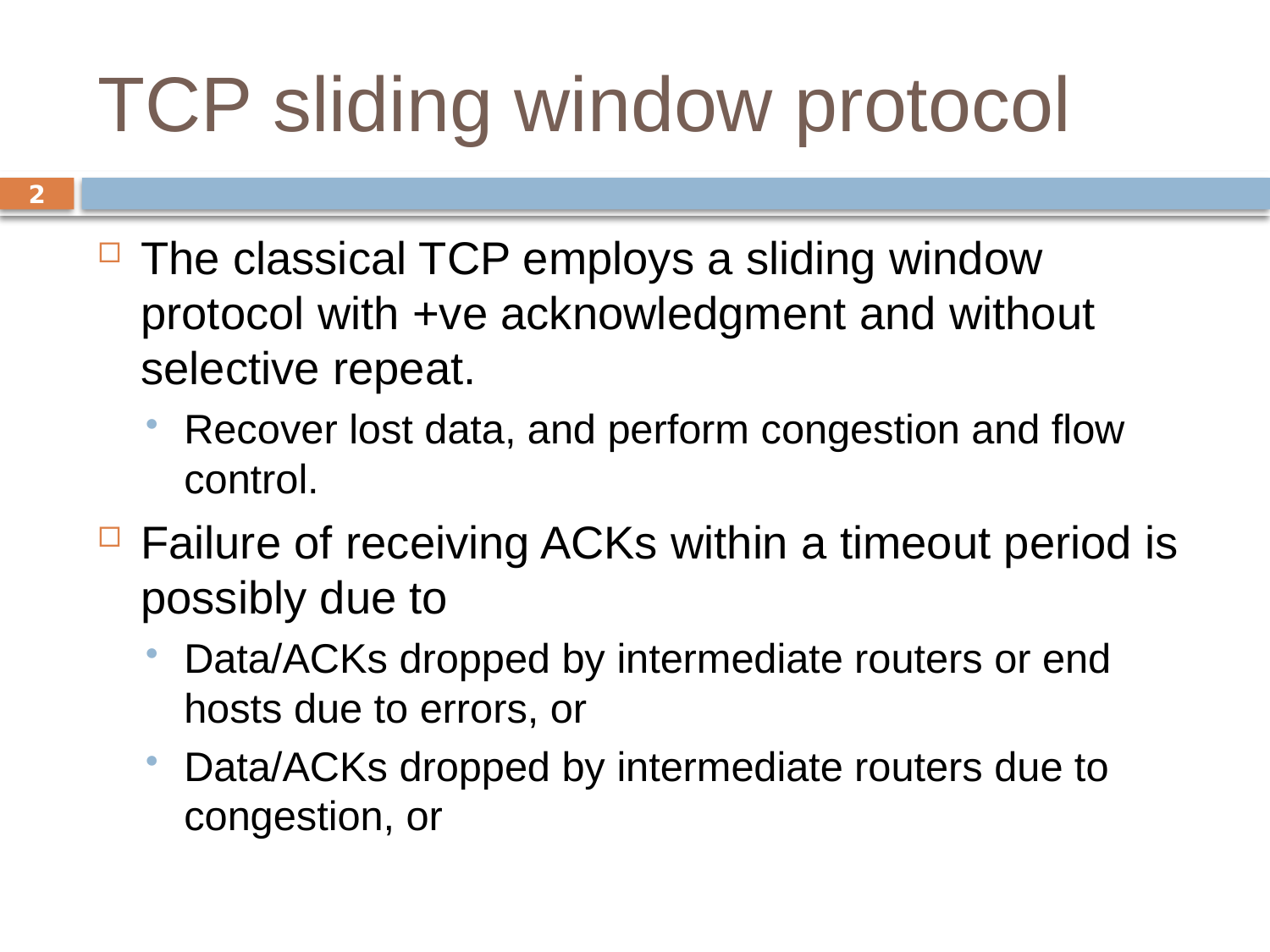

# TCP sliding window protocol
2
The classical TCP employs a sliding window protocol with +ve acknowledgment and without selective repeat.
Recover lost data, and perform congestion and flow control.
Failure of receiving ACKs within a timeout period is possibly due to
Data/ACKs dropped by intermediate routers or end hosts due to errors, or
Data/ACKs dropped by intermediate routers due to congestion, or